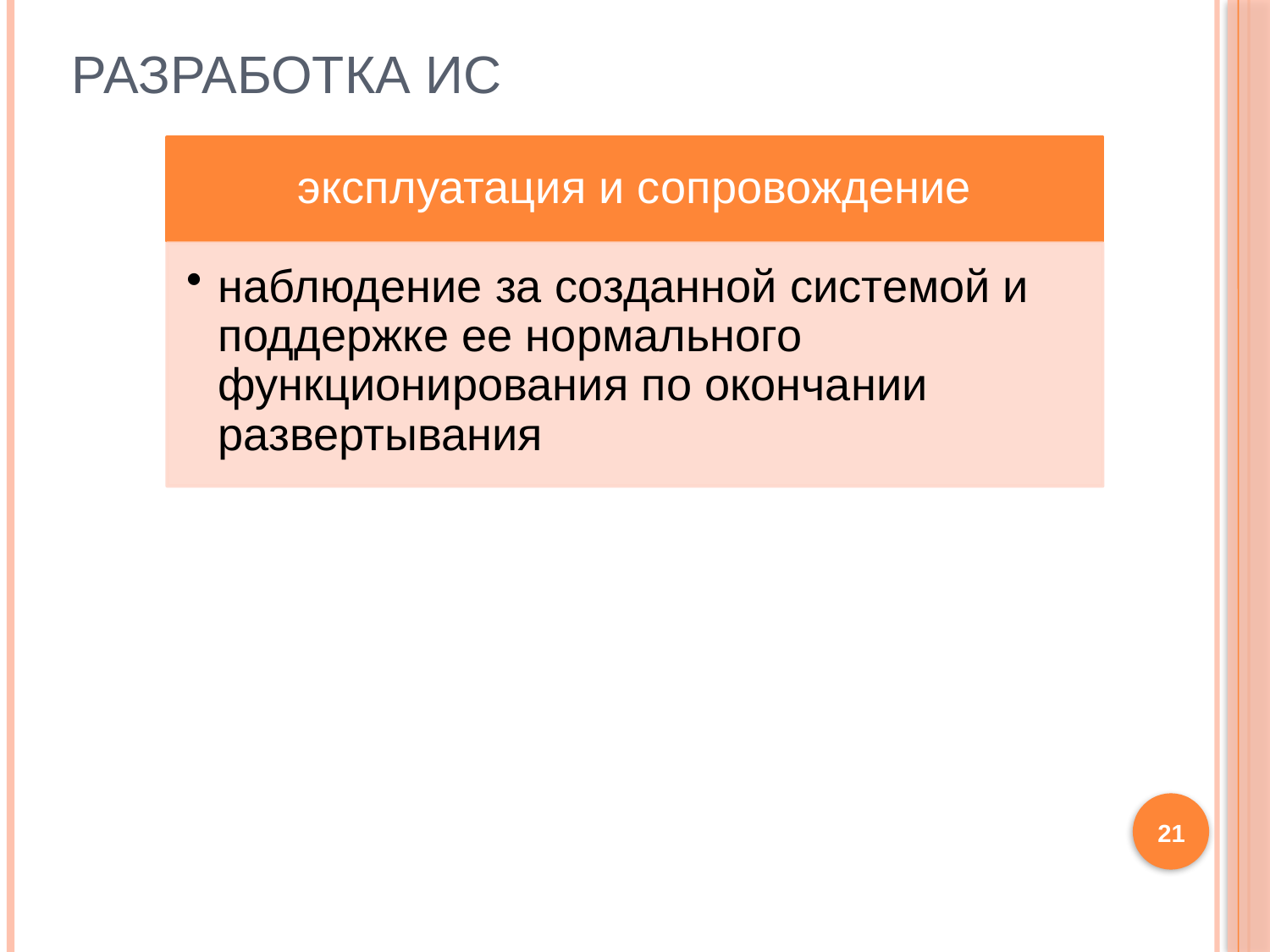

# Разработка ИС
эксплуатация и сопровождение
наблюдение за созданной системой и поддержке ее нормального функционирования по окончании развертывания
21